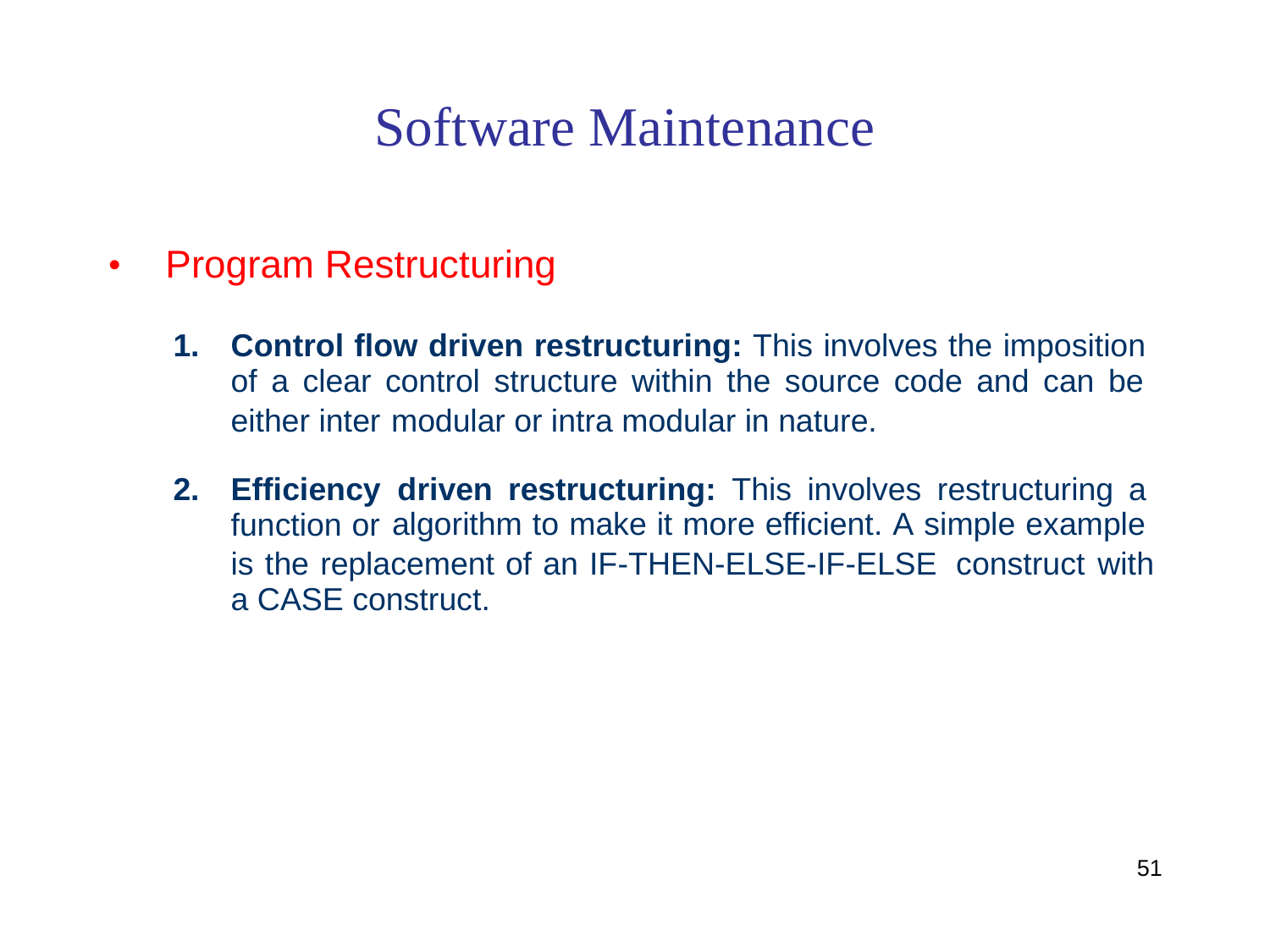

Software Maintenance
•
Program Restructuring
Control flow driven restructuring: This involves the imposition
of a clear control structure within the source code and can be
1.
either inter
modular or intra modular in nature.
driven restructuring: This involves restructuring a
algorithm to make it more efficient. A simple example
2.
Efficiency
function or
construct
with
is the replacement of an IF-THEN-ELSE-IF-ELSE
a CASE construct.
51